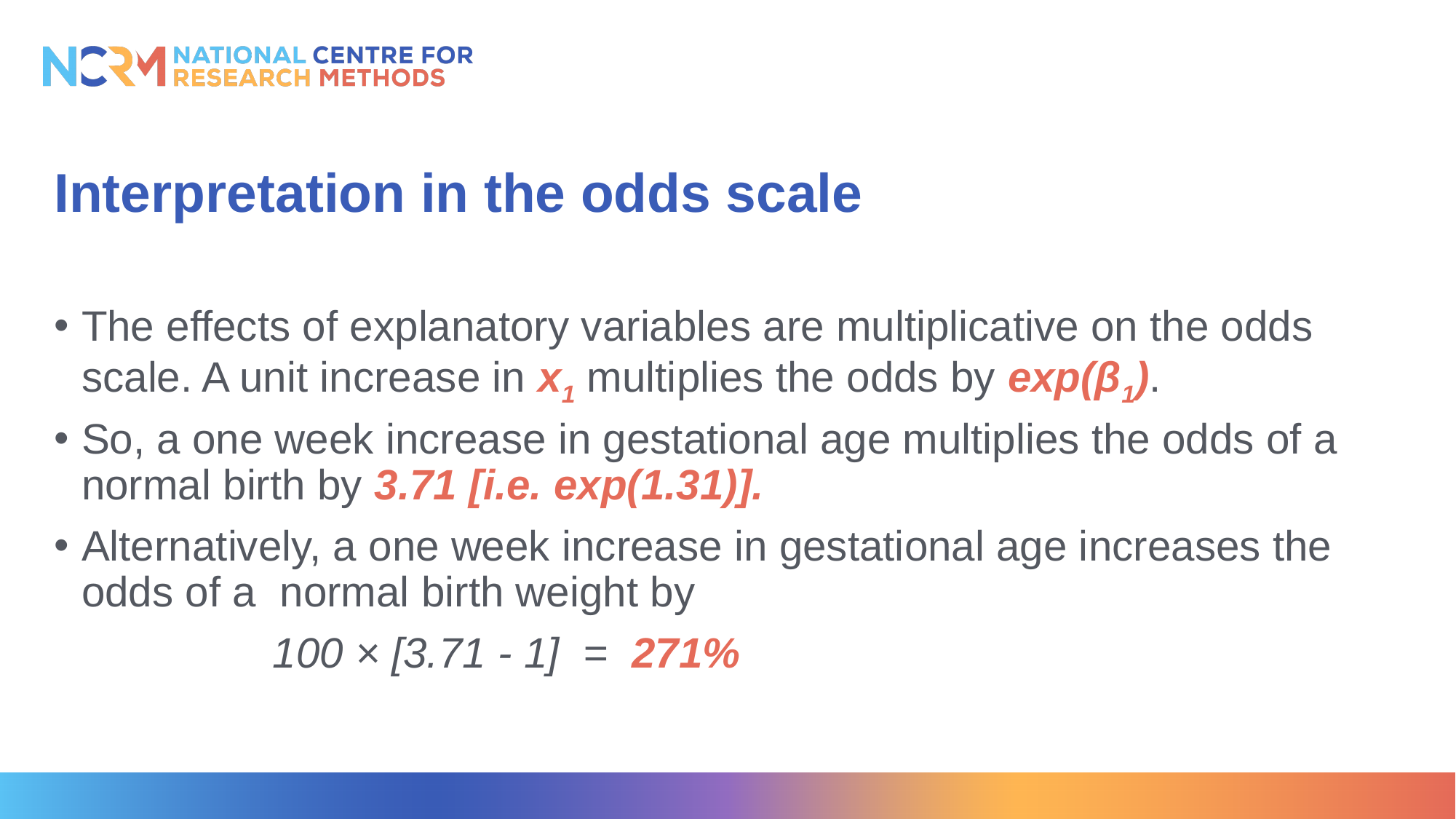

# Interpretation in the odds scale
The effects of explanatory variables are multiplicative on the odds scale. A unit increase in x1 multiplies the odds by exp(β1).
So, a one week increase in gestational age multiplies the odds of a normal birth by 3.71 [i.e. exp(1.31)].
Alternatively, a one week increase in gestational age increases the odds of a  normal birth weight by
		100 × [3.71 - 1]  =  271%